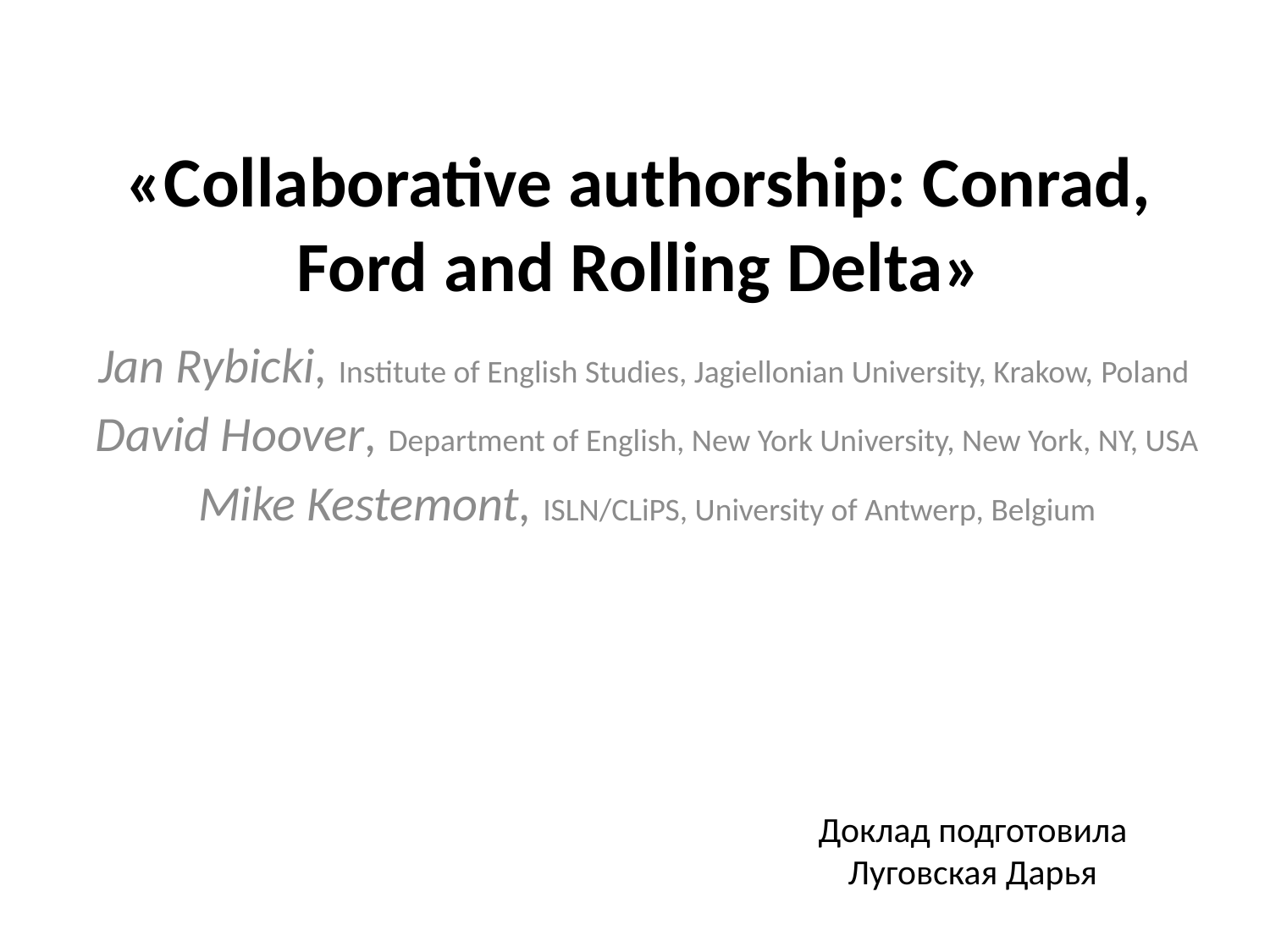

# «Collaborative authorship: Conrad, Ford and Rolling Delta»
Jan Rybicki, Institute of English Studies, Jagiellonian University, Krakow, Poland
David Hoover, Department of English, New York University, New York, NY, USA
Mike Kestemont, ISLN/CLiPS, University of Antwerp, Belgium
Доклад подготовила
Луговская Дарья